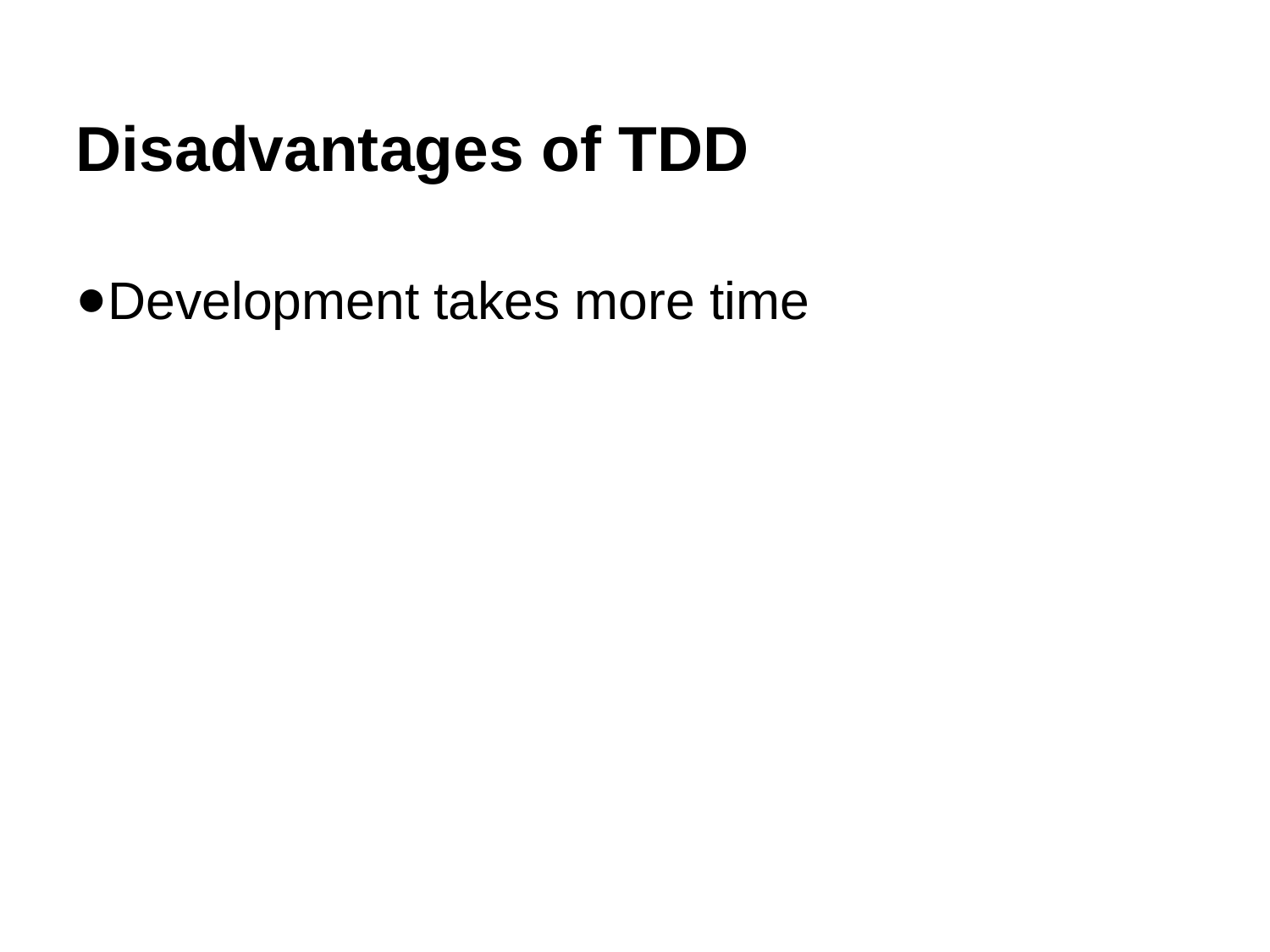

Disadvantages of TDD
Development takes more time